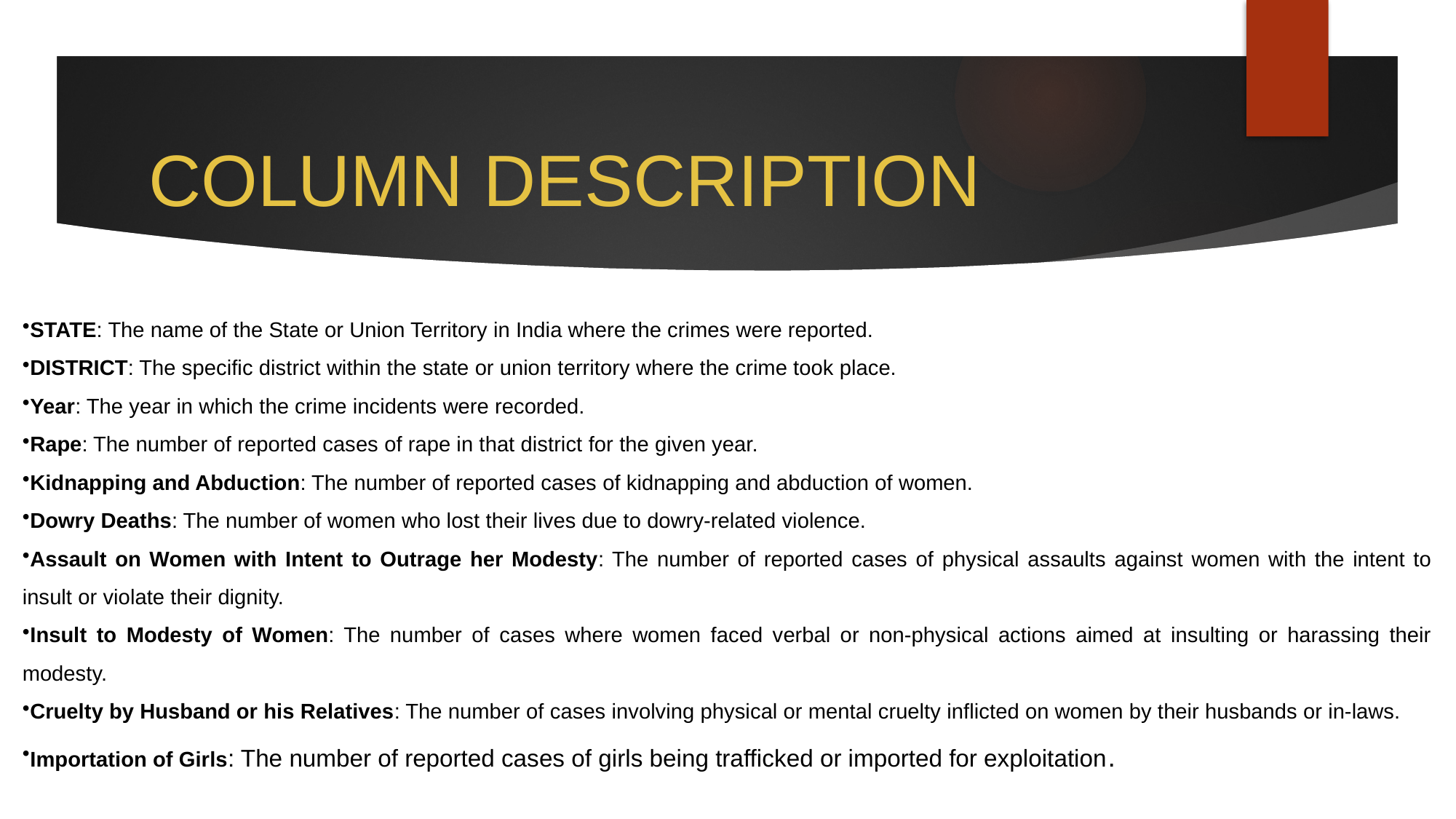

# COLUMN DESCRIPTION

STATE: The name of the State or Union Territory in India where the crimes were reported.
DISTRICT: The specific district within the state or union territory where the crime took place.
Year: The year in which the crime incidents were recorded.
Rape: The number of reported cases of rape in that district for the given year.
Kidnapping and Abduction: The number of reported cases of kidnapping and abduction of women.
Dowry Deaths: The number of women who lost their lives due to dowry-related violence.
Assault on Women with Intent to Outrage her Modesty: The number of reported cases of physical assaults against women with the intent to insult or violate their dignity.
Insult to Modesty of Women: The number of cases where women faced verbal or non-physical actions aimed at insulting or harassing their modesty.
Cruelty by Husband or his Relatives: The number of cases involving physical or mental cruelty inflicted on women by their husbands or in-laws.
Importation of Girls: The number of reported cases of girls being trafficked or imported for exploitation.